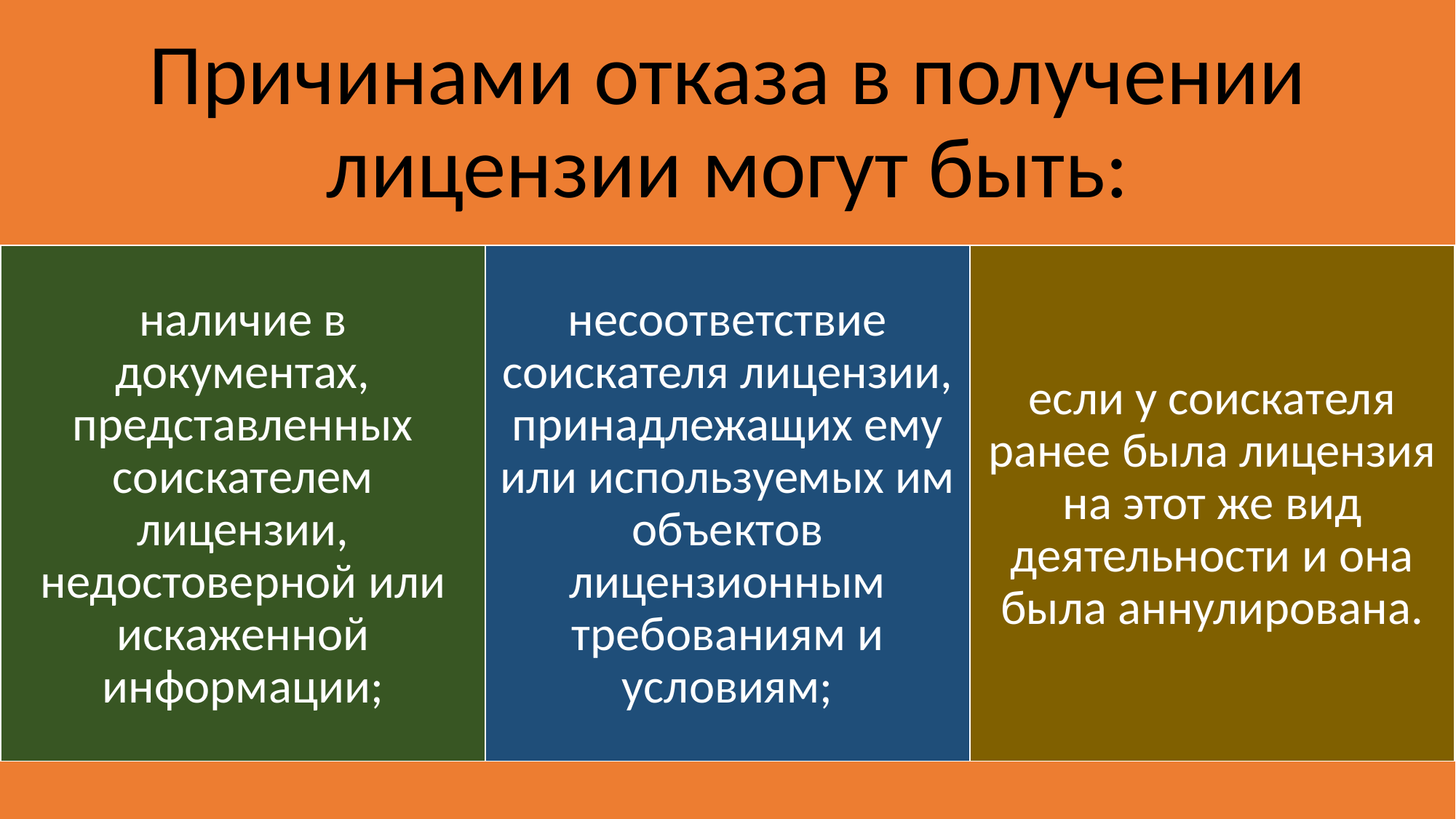

Причинами отказа в получении лицензии могут быть:
наличие в документах, представленных соискателем лицензии, недостоверной или искаженной информации;
несоответствие соискателя лицензии, принадлежащих ему или используемых им объектов лицензионным требованиям и условиям;
если у соискателя ранее была лицензия на этот же вид деятельности и она была аннулирована.
#